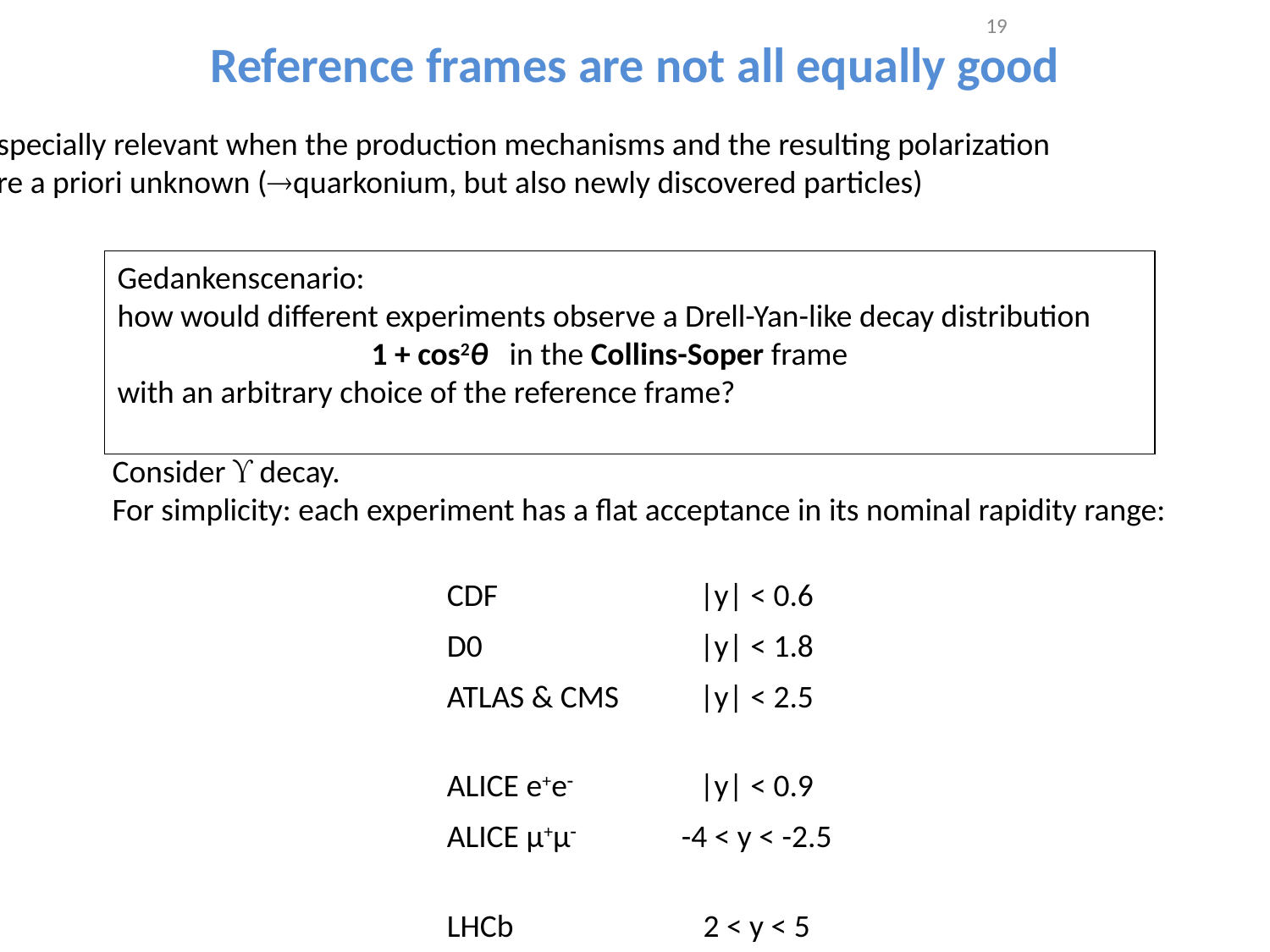

19
Reference frames are not all equally good
Especially relevant when the production mechanisms and the resulting polarization
are a priori unknown (→quarkonium, but also newly discovered particles)
Gedankenscenario:
how would different experiments observe a Drell-Yan-like decay distribution
		1 + cos2θ   in the Collins-Soper frame
with an arbitrary choice of the reference frame?
Consider ϒ decay.
For simplicity: each experiment has a flat acceptance in its nominal rapidity range:
| CDF | |y| < 0.6 |
| --- | --- |
| D0 | |y| < 1.8 |
| ATLAS & CMS | |y| < 2.5 |
| ALICE e+e− | |y| < 0.9 |
| ALICE μ+μ− | -4 < y < -2.5 |
| LHCb | 2 < y < 5 |